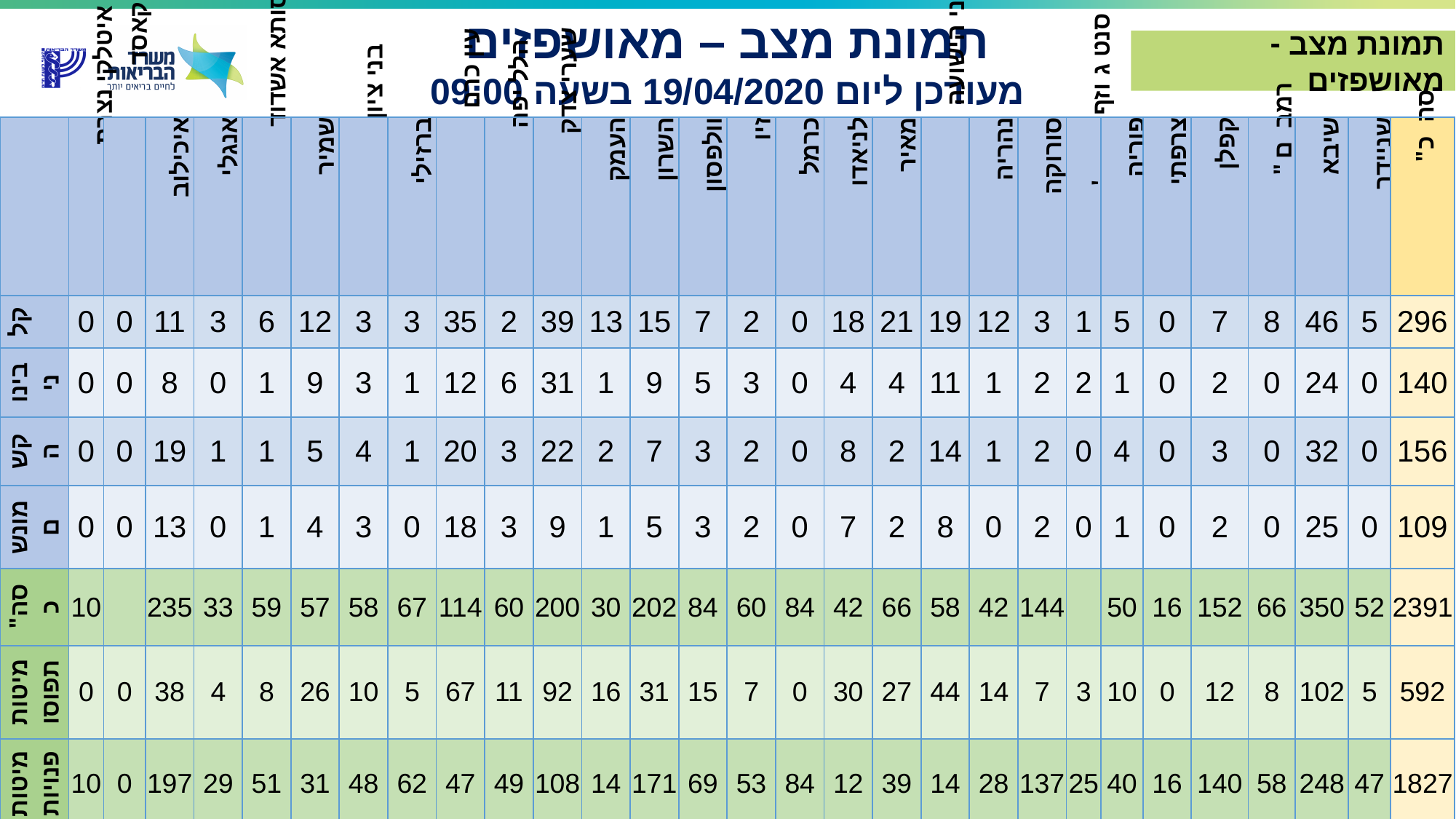

תמונת מצב - מאושפזים
תמונת מצב – מאושפזים
מעודכן ליום 19/04/2020 בשעה 09:00
|  | איטלקי נצרת | אל מוקאסד | איכילוב | אנגלי | אסותא אשדוד | שמיר | בני ציון | ברזילי | עין כרם | הלל יפה | שערי צדק | העמק | השרון | וולפסון | זיו | כרמל | לניאדו | מאיר | מעייני הישועה | נהריה | סורוקה | סנט ג'וזף | פוריה | צרפתי | קפלן | רמב"ם | שיבא | שניידר | סה"כ |
| --- | --- | --- | --- | --- | --- | --- | --- | --- | --- | --- | --- | --- | --- | --- | --- | --- | --- | --- | --- | --- | --- | --- | --- | --- | --- | --- | --- | --- | --- |
| קל | 0 | 0 | 11 | 3 | 6 | 12 | 3 | 3 | 35 | 2 | 39 | 13 | 15 | 7 | 2 | 0 | 18 | 21 | 19 | 12 | 3 | 1 | 5 | 0 | 7 | 8 | 46 | 5 | 296 |
| בינוני | 0 | 0 | 8 | 0 | 1 | 9 | 3 | 1 | 12 | 6 | 31 | 1 | 9 | 5 | 3 | 0 | 4 | 4 | 11 | 1 | 2 | 2 | 1 | 0 | 2 | 0 | 24 | 0 | 140 |
| קשה | 0 | 0 | 19 | 1 | 1 | 5 | 4 | 1 | 20 | 3 | 22 | 2 | 7 | 3 | 2 | 0 | 8 | 2 | 14 | 1 | 2 | 0 | 4 | 0 | 3 | 0 | 32 | 0 | 156 |
| מונשם | 0 | 0 | 13 | 0 | 1 | 4 | 3 | 0 | 18 | 3 | 9 | 1 | 5 | 3 | 2 | 0 | 7 | 2 | 8 | 0 | 2 | 0 | 1 | 0 | 2 | 0 | 25 | 0 | 109 |
| סה"כ מיטות | 10 |  | 235 | 33 | 59 | 57 | 58 | 67 | 114 | 60 | 200 | 30 | 202 | 84 | 60 | 84 | 42 | 66 | 58 | 42 | 144 |  | 50 | 16 | 152 | 66 | 350 | 52 | 2391 |
| מיטות תפוסות | 0 | 0 | 38 | 4 | 8 | 26 | 10 | 5 | 67 | 11 | 92 | 16 | 31 | 15 | 7 | 0 | 30 | 27 | 44 | 14 | 7 | 3 | 10 | 0 | 12 | 8 | 102 | 5 | 592 |
| מיטות פנויות | 10 | 0 | 197 | 29 | 51 | 31 | 48 | 62 | 47 | 49 | 108 | 14 | 171 | 69 | 53 | 84 | 12 | 39 | 14 | 28 | 137 | 25 | 40 | 16 | 140 | 58 | 248 | 47 | 1827 |
8